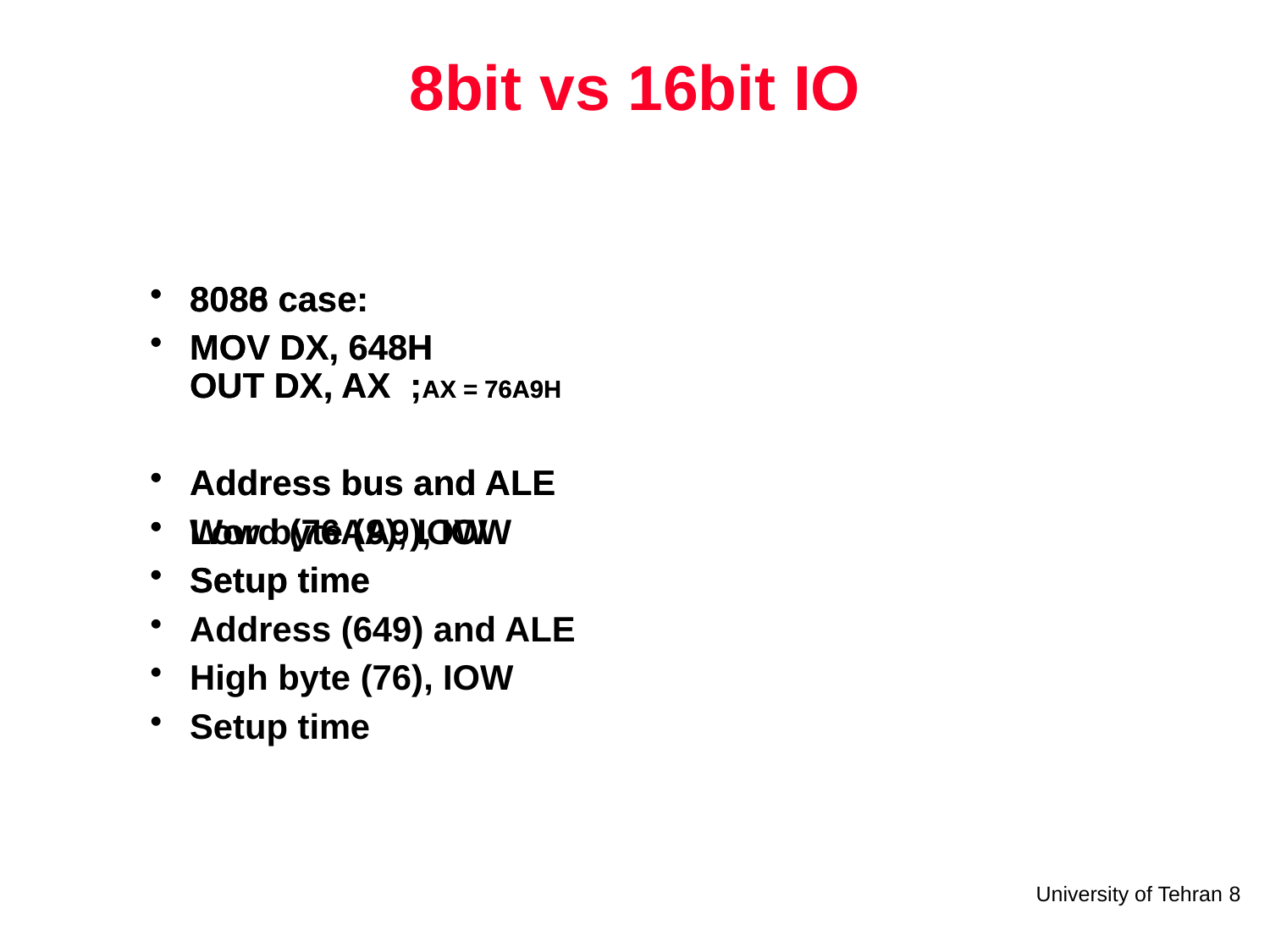

# 8bit vs 16bit IO
8088 case:
MOV DX, 648H
OUT DX, AX  ;AX = 76A9H

Address bus and ALE
Low byte (A9), IOW
Setup time
Address (649) and ALE
High byte (76), IOW
Setup time
8086 case:
MOV DX, 648H
OUT DX, AX  ;AX = 76A9H

Address bus and ALE
Word (76A9), IOW
Setup time